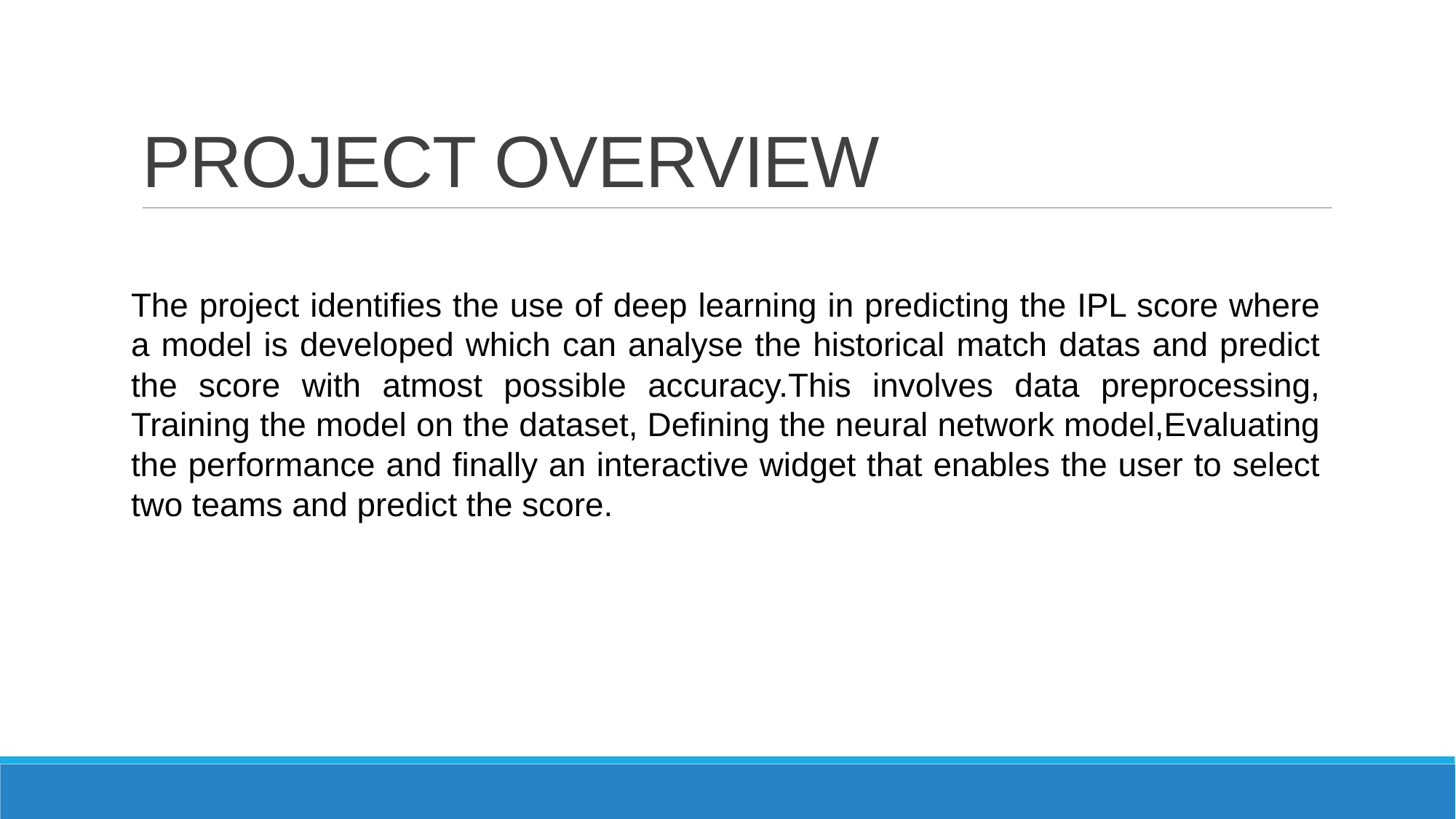

# PROJECT OVERVIEW
The project identifies the use of deep learning in predicting the IPL score where a model is developed which can analyse the historical match datas and predict the score with atmost possible accuracy.This involves data preprocessing, Training the model on the dataset, Defining the neural network model,Evaluating the performance and finally an interactive widget that enables the user to select two teams and predict the score.